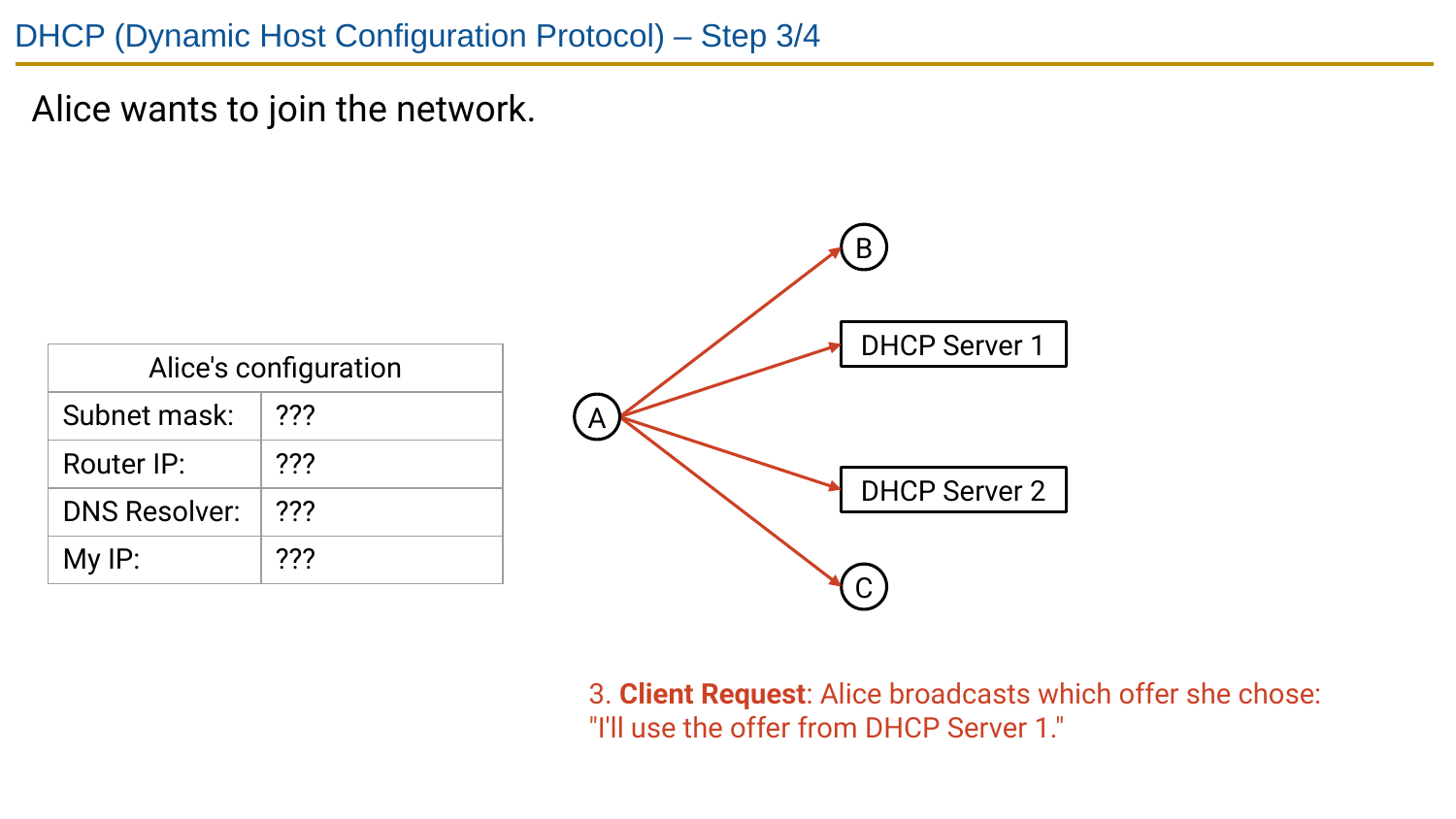

# DHCP (Dynamic Host Configuration Protocol) – Step 3/4
Alice wants to join the network.
B
DHCP Server 1
| Alice's configuration |  |
| --- | --- |
| Subnet mask: | ??? |
| Router IP: | ??? |
| DNS Resolver: | ??? |
| My IP: | ??? |
A
DHCP Server 2
C
3. Client Request: Alice broadcasts which offer she chose:
"I'll use the offer from DHCP Server 1."